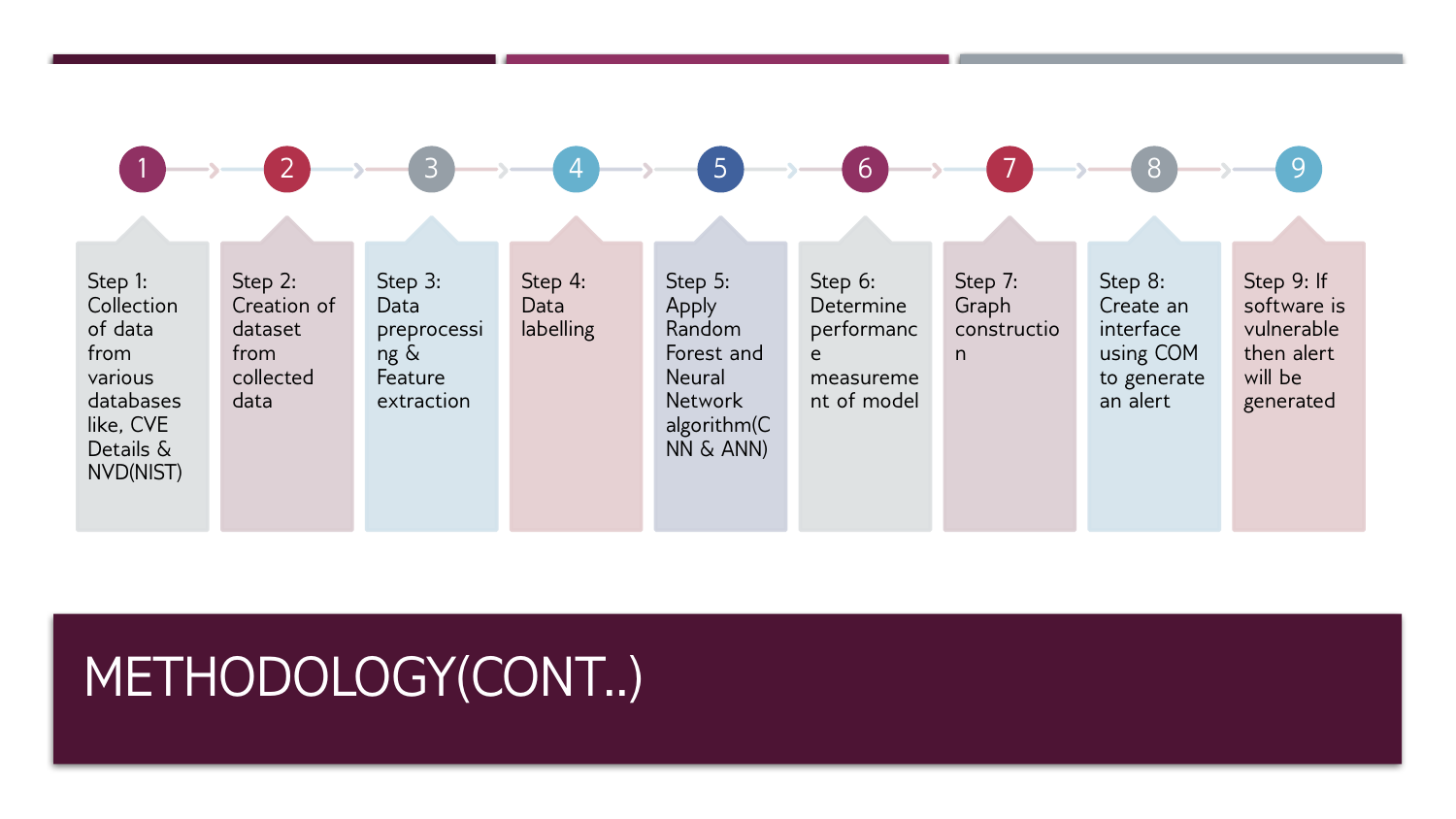

1
Step 1: Collection of data from various databases like, CVE Details & NVD(NIST)
2
Step 2: Creation of dataset from collected data
3
Step 3: Data preprocessing & Feature extraction
4
Step 4: Data labelling
5
Step 5: Apply Random Forest and Neural Network algorithm(CNN & ANN)
6
Step 6: Determine performance measurement of model
7
Step 7: Graph construction
8
Step 8: Create an interface using COM to generate an alert
9
Step 9: If software is vulnerable then alert will be generated

# Methodology(Cont..)